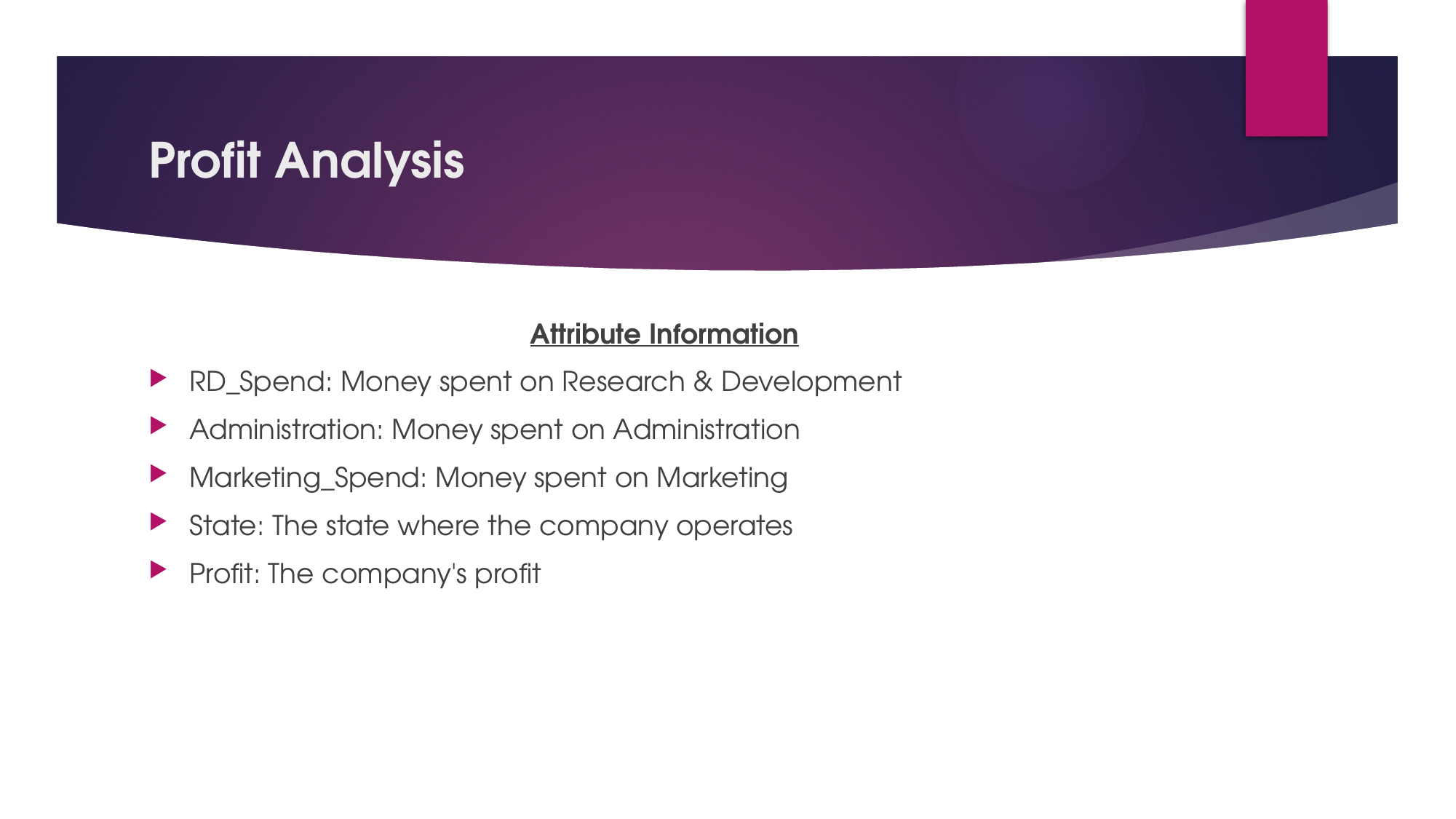

# Profit Analysis
Attribute Information
RD_Spend: Money spent on Research & Development
Administration: Money spent on Administration
Marketing_Spend: Money spent on Marketing
State: The state where the company operates
Profit: The company's profit